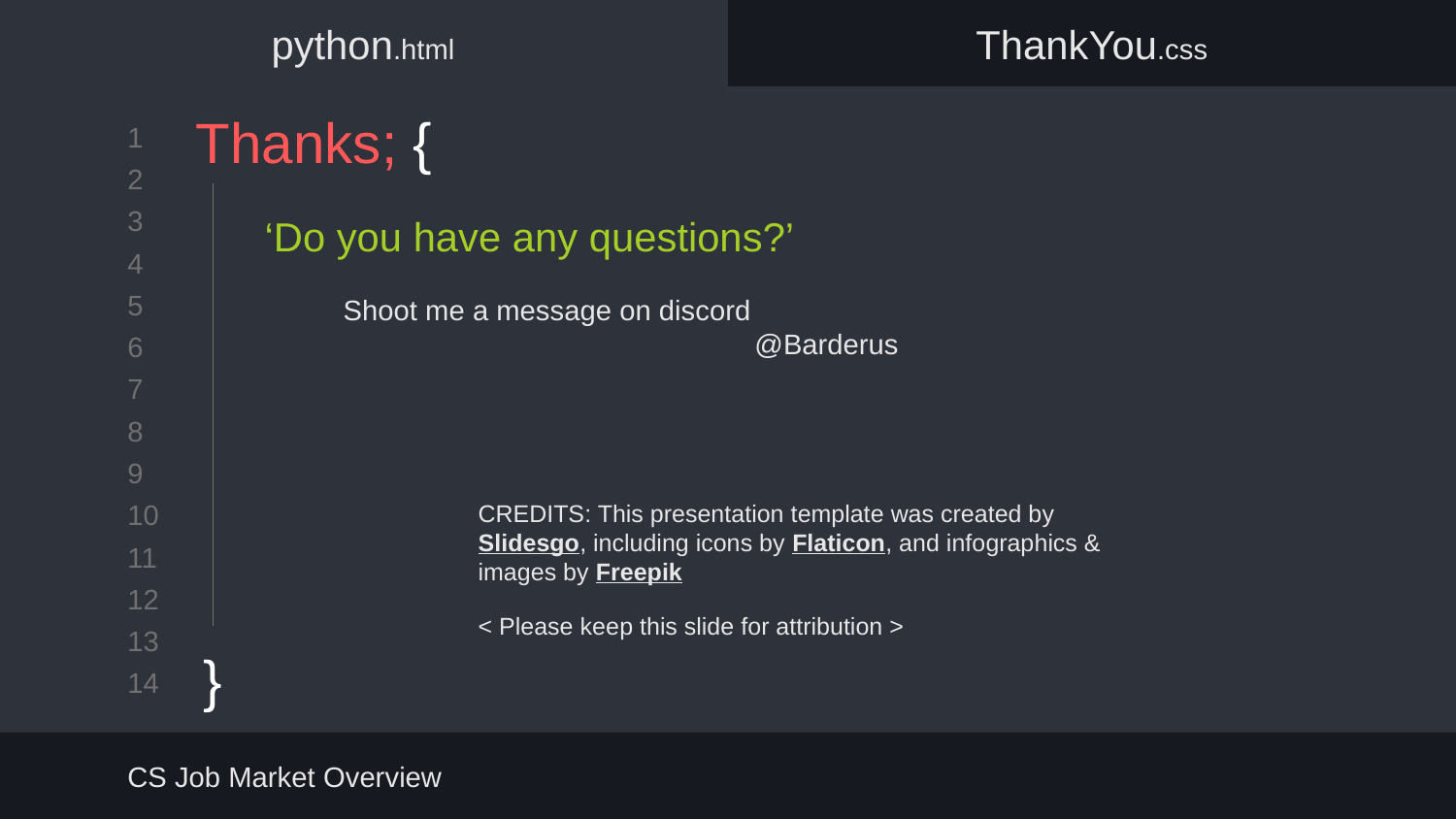

python.html
ThankYou.css
# Thanks; {
}
‘Do you have any questions?’
Shoot me a message on discord
@Barderus
< Please keep this slide for attribution >
CS Job Market Overview